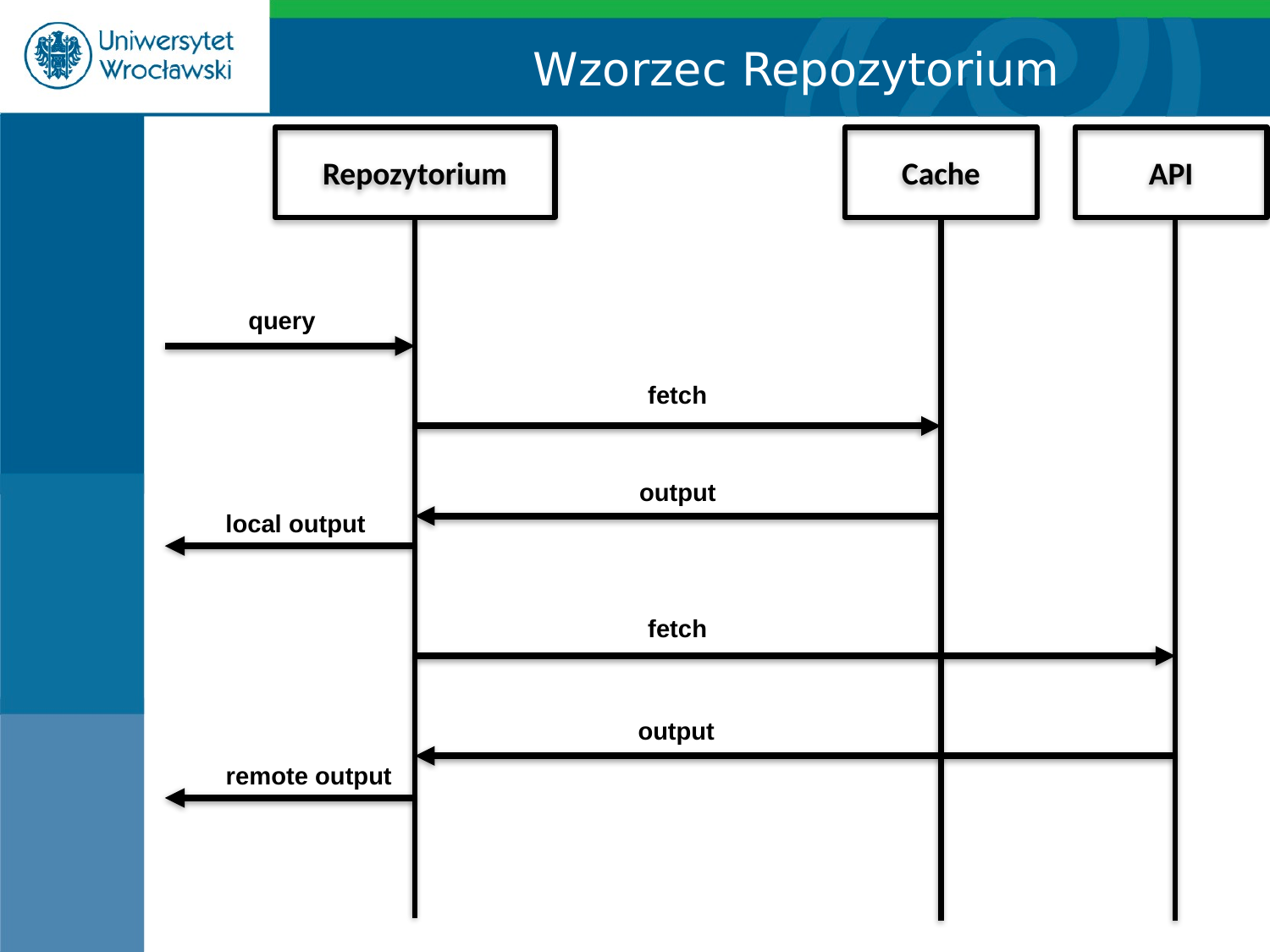

Wzorzec Repozytorium
Repozytorium
Cache
API
query
fetch
output
local output
fetch
output
remote output